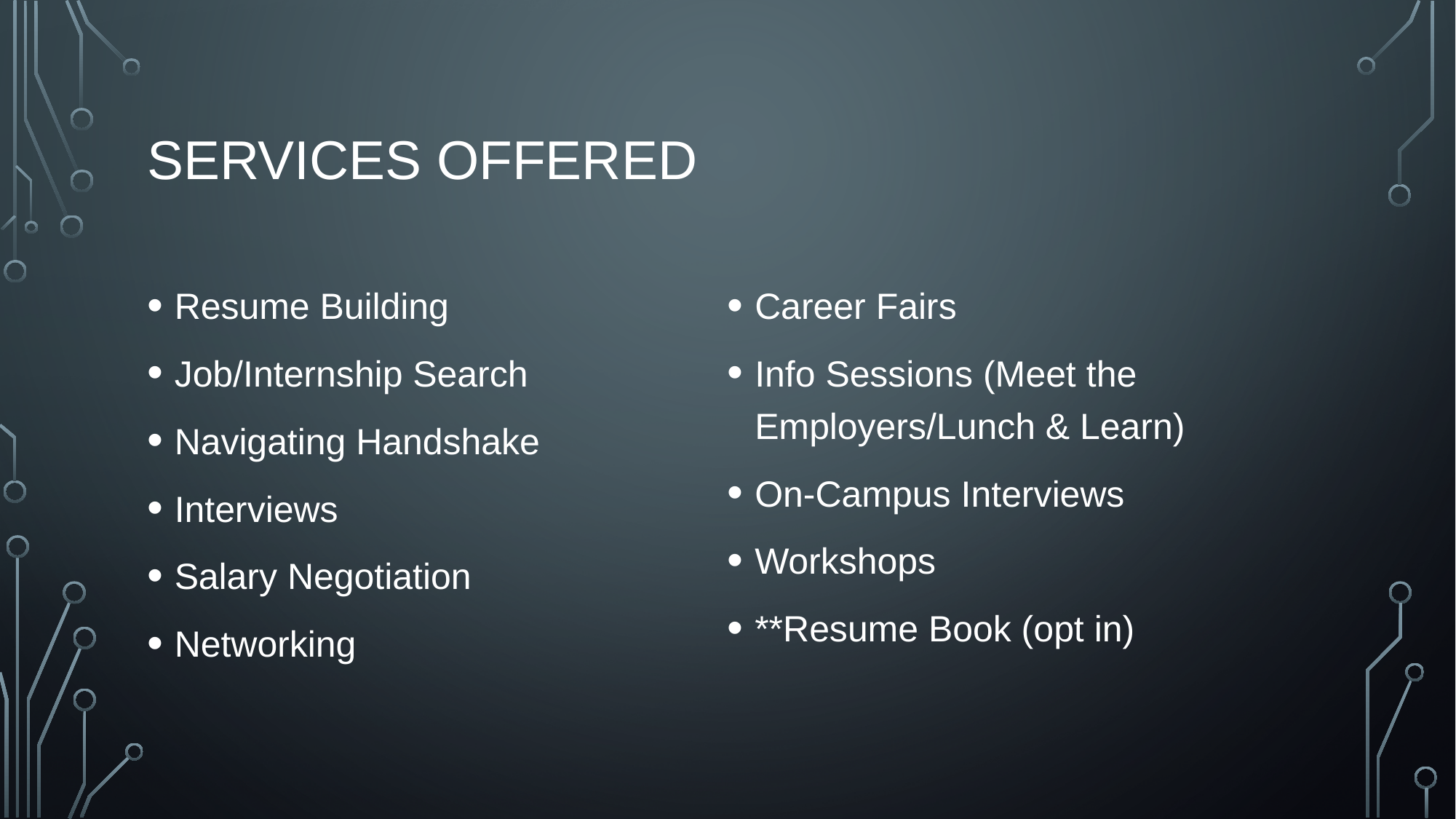

# Services offered
Resume Building
Job/Internship Search
Navigating Handshake
Interviews
Salary Negotiation
Networking
Career Fairs
Info Sessions (Meet the Employers/Lunch & Learn)
On-Campus Interviews
Workshops
**Resume Book (opt in)